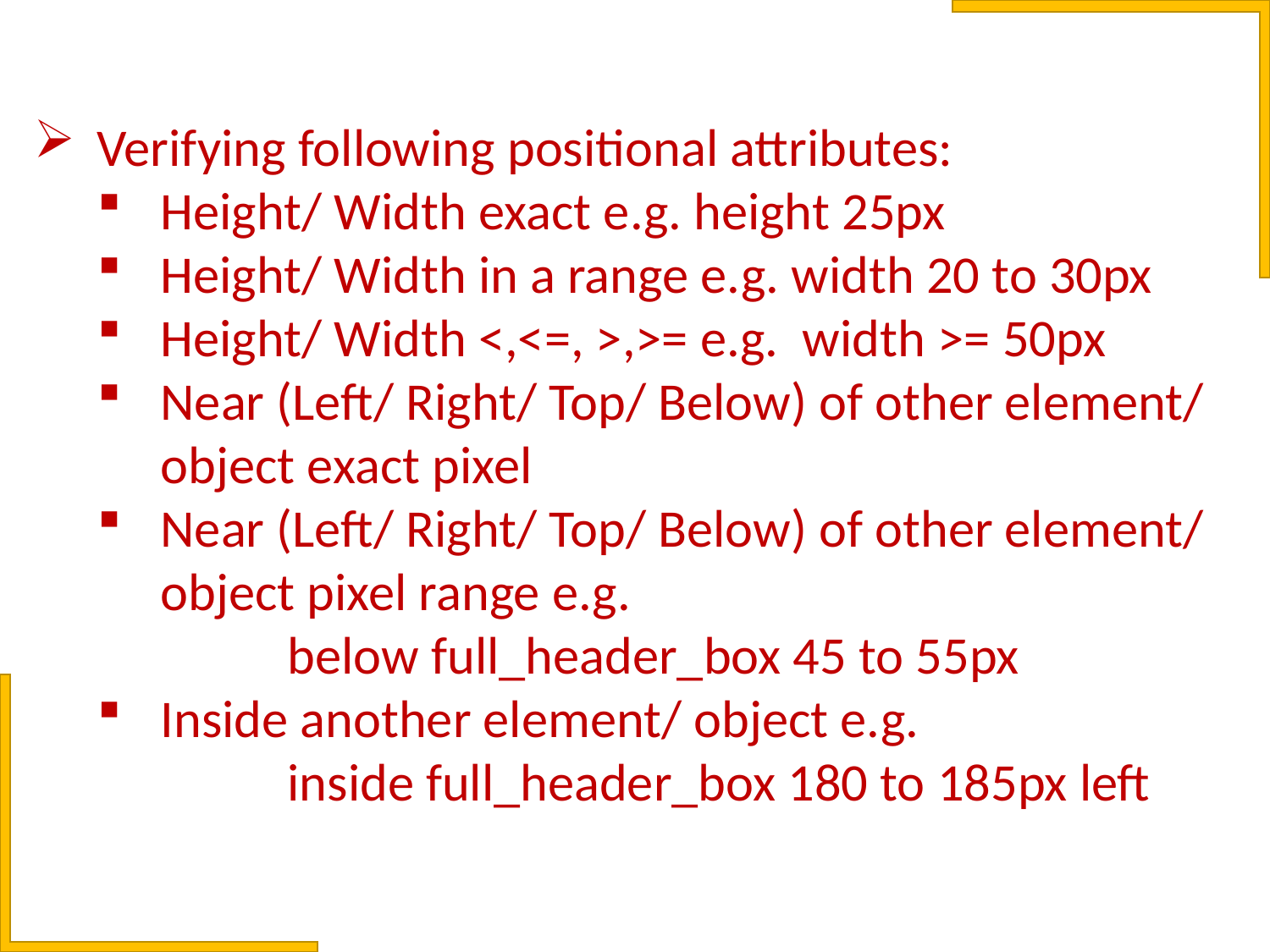

Simple Feature – Positional attributes

Verifying following positional attributes:
Height/ Width exact e.g. height 25px
Height/ Width in a range e.g. width 20 to 30px
Height/ Width <,<=, >,>= e.g.  width >= 50px
Near (Left/ Right/ Top/ Below) of other element/ object exact pixel
Near (Left/ Right/ Top/ Below) of other element/ object pixel range e.g.
		below full_header_box 45 to 55px
Inside another element/ object e.g.
		inside full_header_box 180 to 185px left